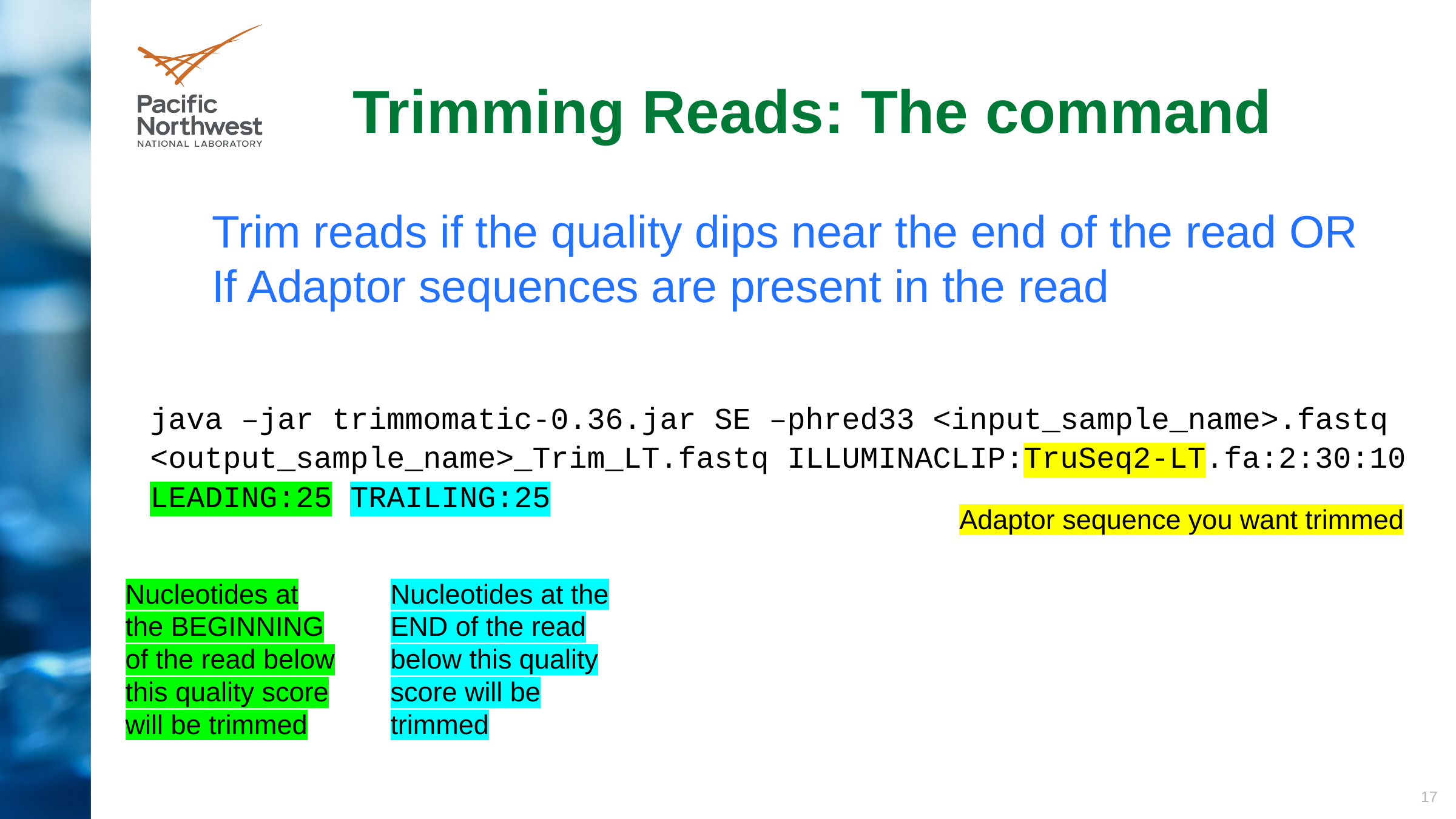

Trimming Reads: The command
Trim reads if the quality dips near the end of the read OR
If Adaptor sequences are present in the read
java –jar trimmomatic-0.36.jar SE –phred33 <input_sample_name>.fastq <output_sample_name>_Trim_LT.fastq ILLUMINACLIP:TruSeq2-LT.fa:2:30:10 LEADING:25 TRAILING:25
Adaptor sequence you want trimmed
Nucleotides at the BEGINNING of the read below this quality score will be trimmed
Nucleotides at the END of the read below this quality score will be trimmed
17